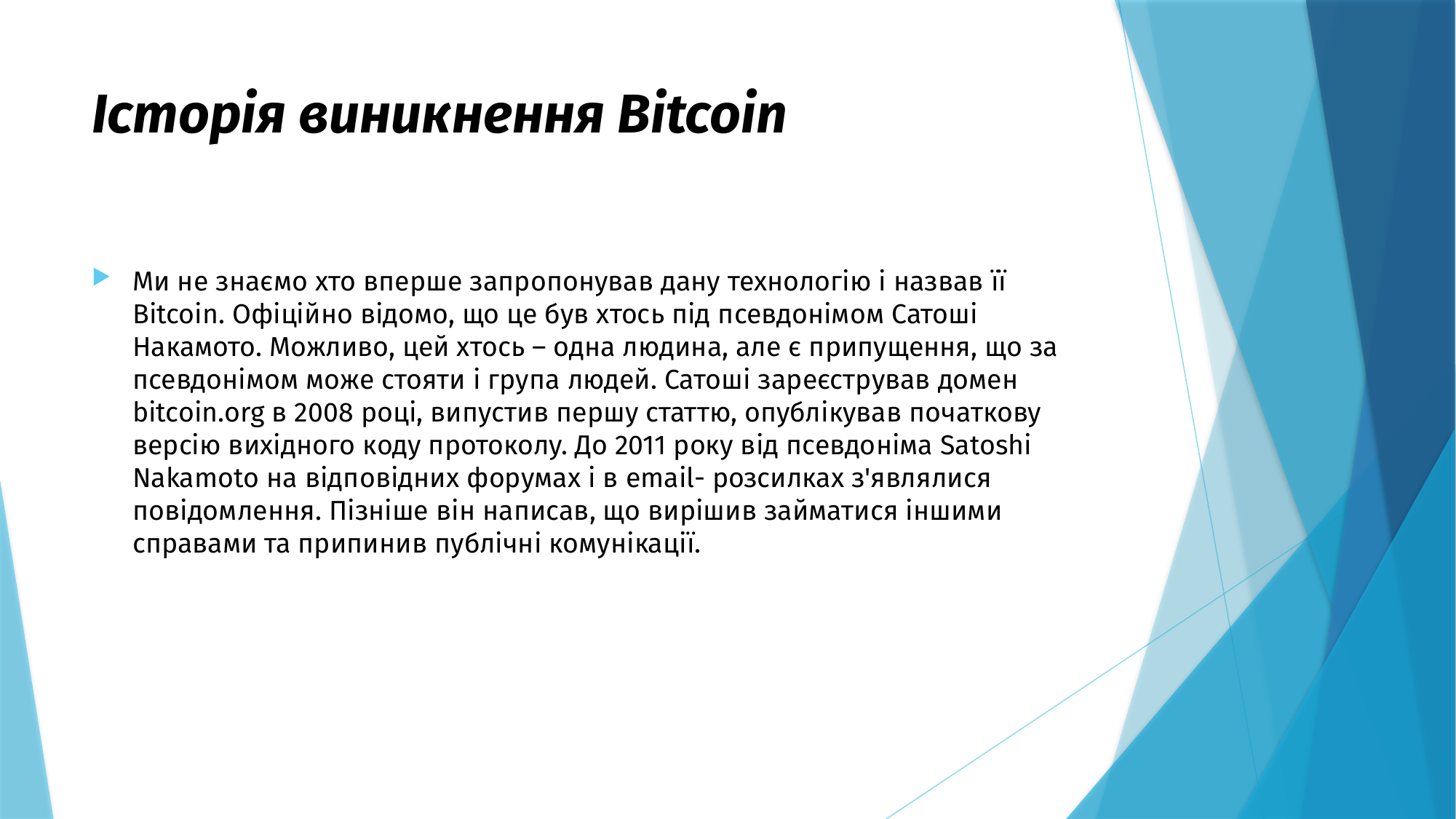

# Історія виникнення Bitcoin
Ми не знаємо хто вперше запропонував дану технологію і назвав її Bitcoin. Офіційно відомо, що це був хтось під псевдонімом Сатоші Накамото. Можливо, цей хтось – одна людина, але є припущення, що за псевдонімом може стояти і група людей. Сатоші зареєстрував домен bitcoin.org в 2008 році, випустив першу статтю, опублікував початкову версію вихідного коду протоколу. До 2011 року від псевдоніма Satoshi Nakamoto на відповідних форумах і в email- розсилках з'являлися повідомлення. Пізніше він написав, що вирішив займатися іншими справами та припинив публічні комунікації.